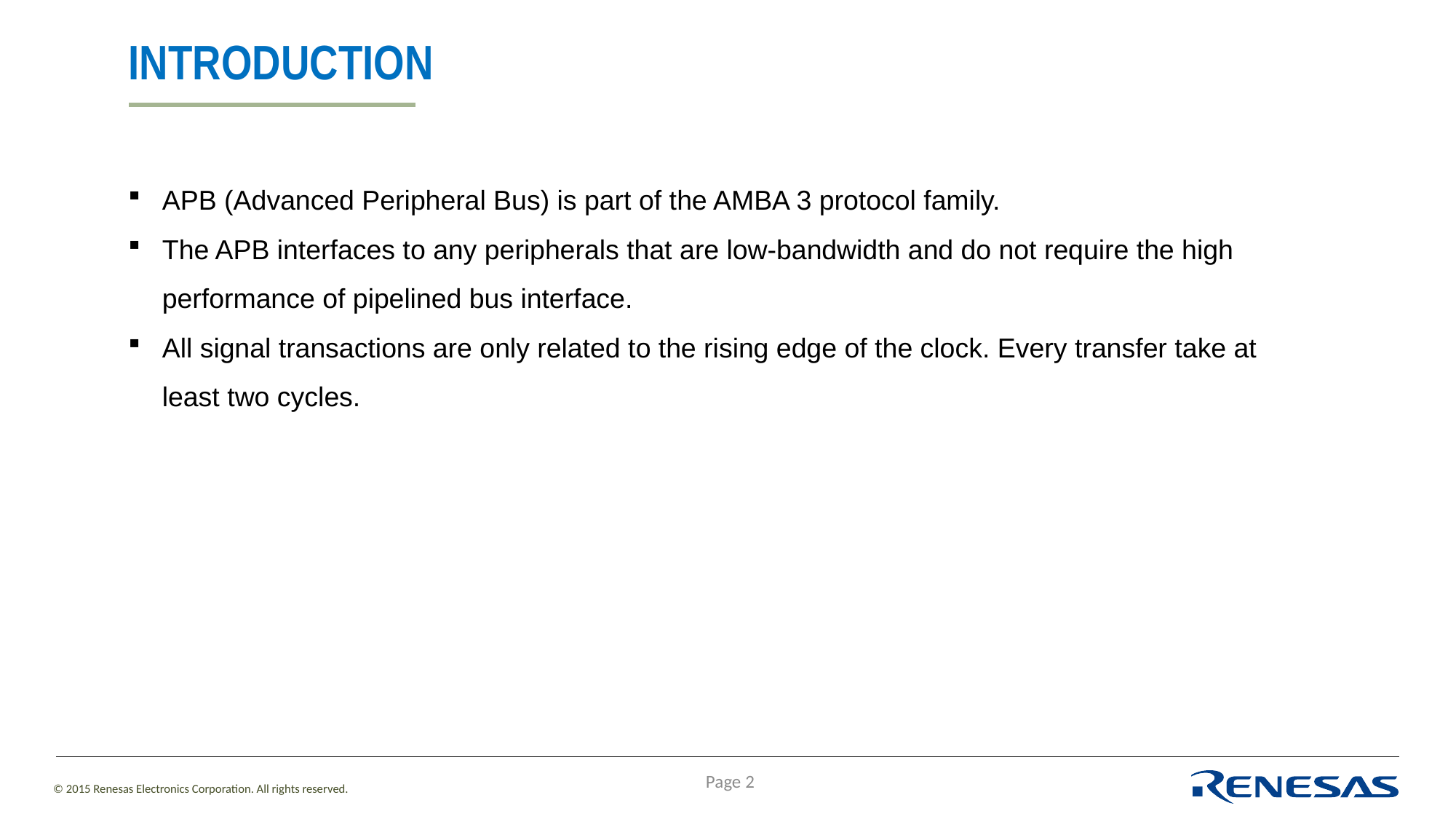

# INTRODUCTION
APB (Advanced Peripheral Bus) is part of the AMBA 3 protocol family.
The APB interfaces to any peripherals that are low-bandwidth and do not require the high performance of pipelined bus interface.
All signal transactions are only related to the rising edge of the clock. Every transfer take at least two cycles.

Page 2